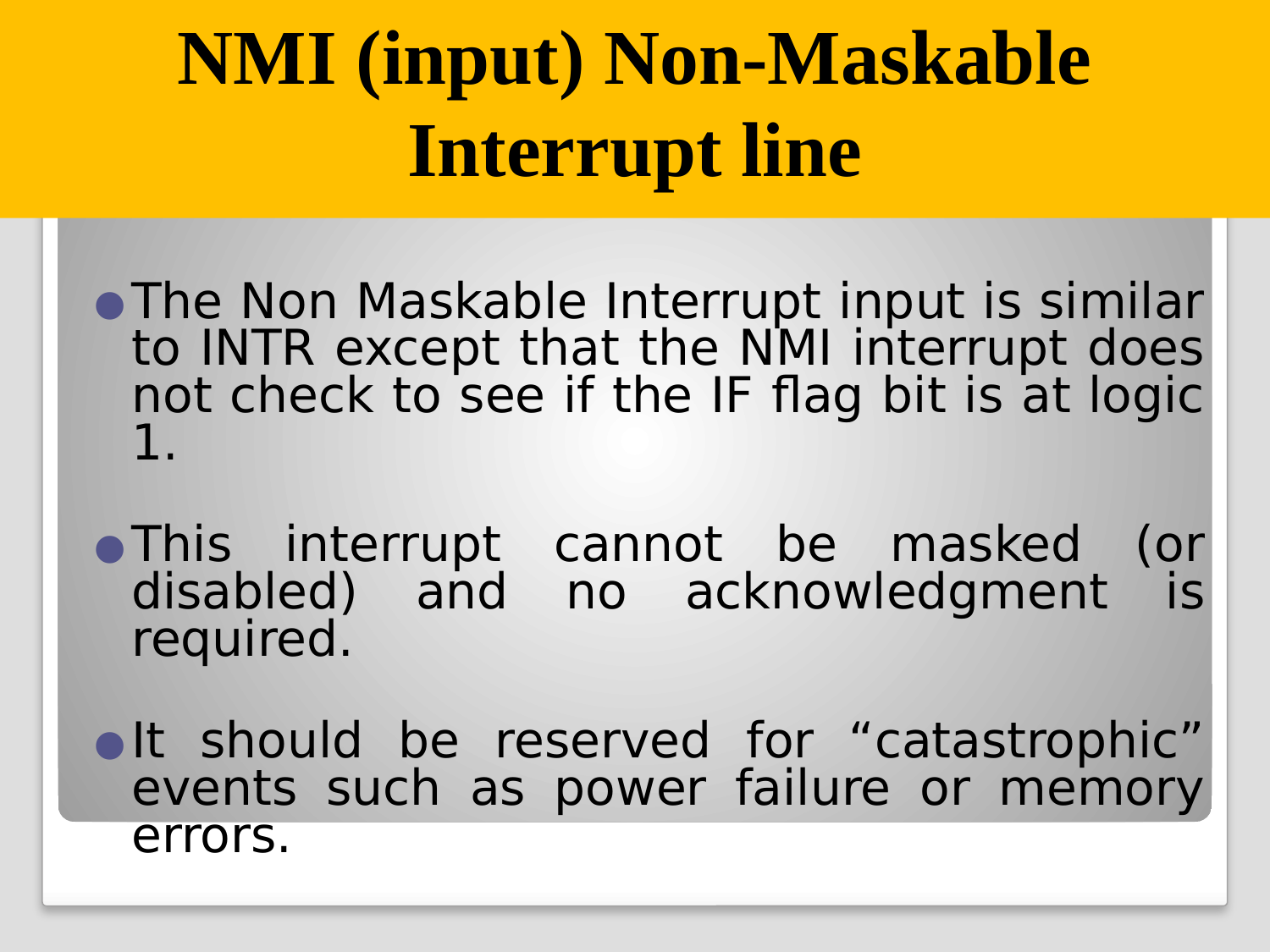

NMI (input) Non-Maskable Interrupt line
The Non Maskable Interrupt input is similar to INTR except that the NMI interrupt does not check to see if the IF flag bit is at logic 1.

This interrupt cannot be masked (or disabled) and no acknowledgment is required.

It should be reserved for “catastrophic” events such as power failure or memory errors.